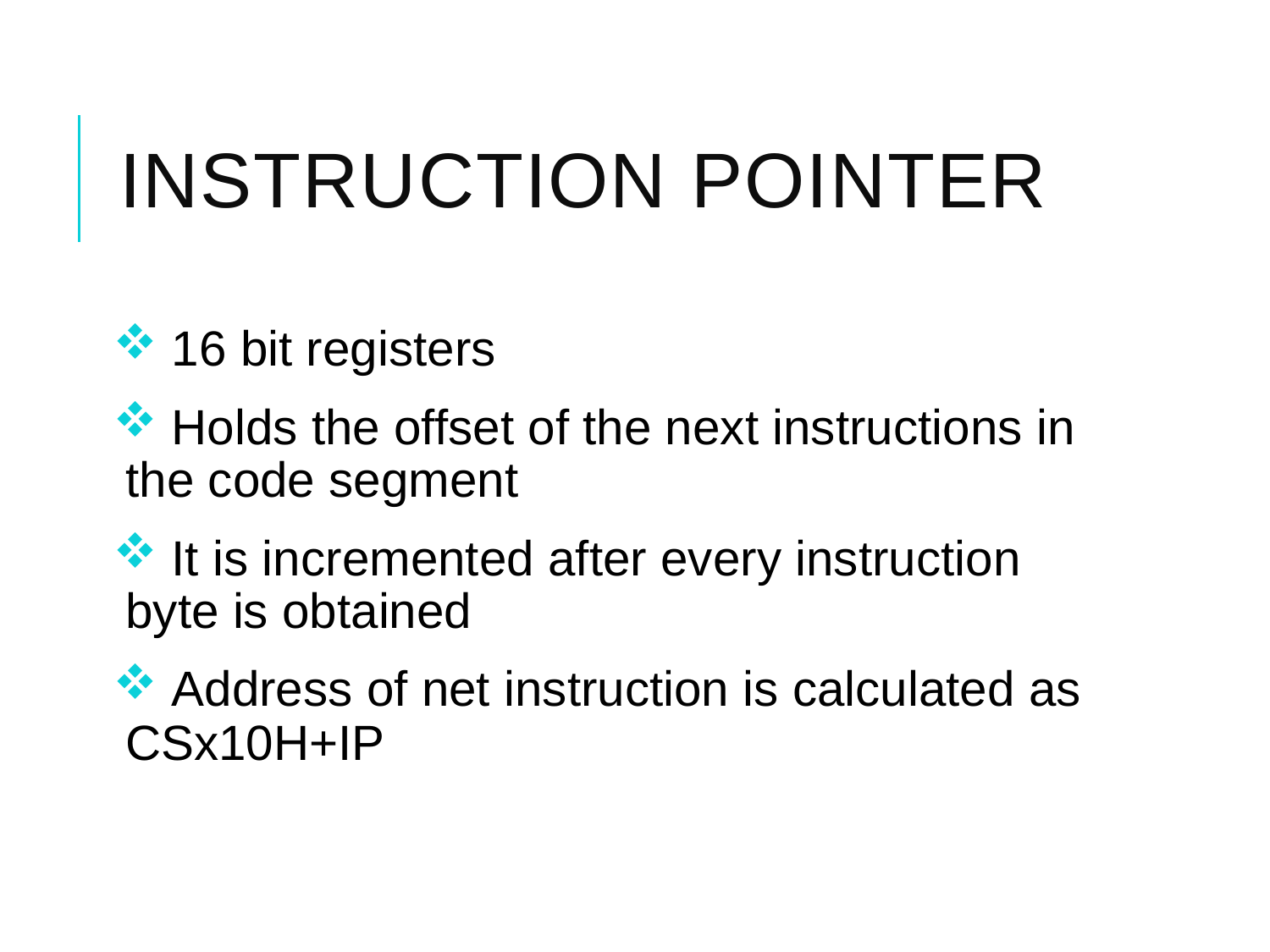

# Instruction Pointer
 16 bit registers
 Holds the offset of the next instructions in the code segment
 It is incremented after every instruction byte is obtained
 Address of net instruction is calculated as CSx10H+IP